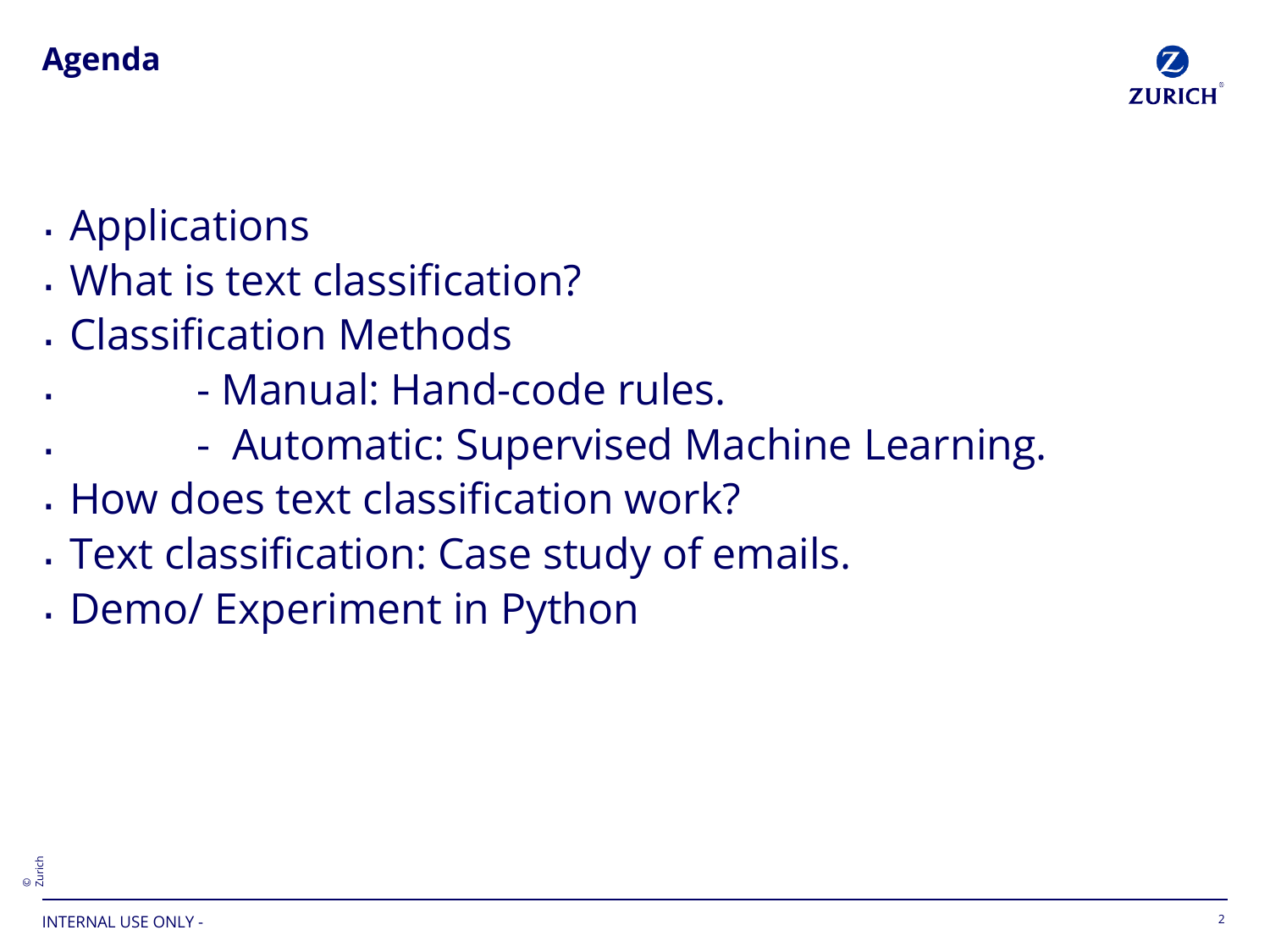

# Agenda
Applications
What is text classification?
Classification Methods
	- Manual: Hand-code rules.
	-  Automatic: Supervised Machine Learning.
How does text classification work?
Text classification: Case study of emails.
Demo/ Experiment in Python

2